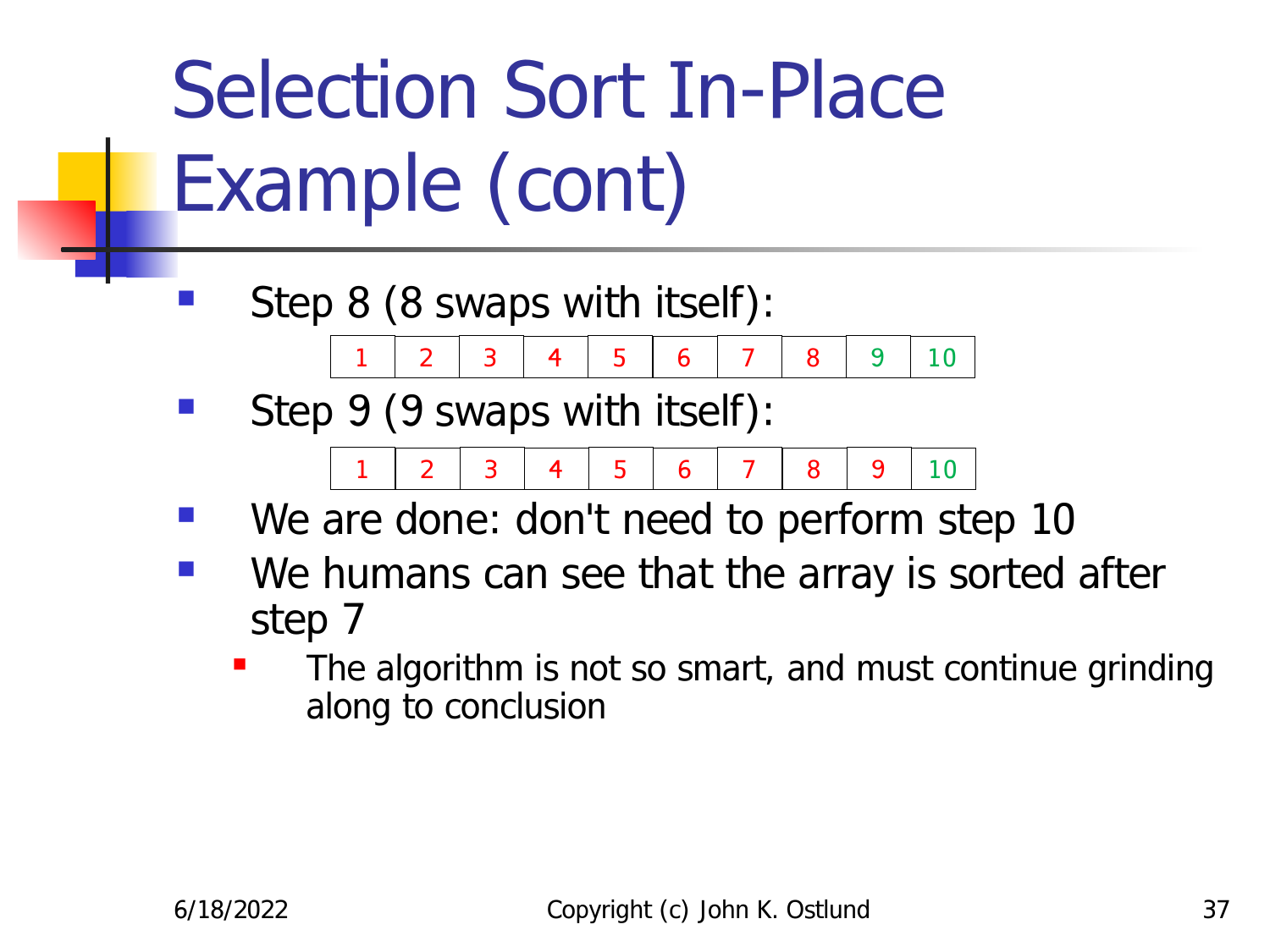

# Selection Sort In-Place Example (cont)
Step 8 (8 swaps with itself):

Step 9 (9 swaps with itself):

We are done: don't need to perform step 10
We humans can see that the array is sorted after step 7
The algorithm is not so smart, and must continue grinding along to conclusion
3
9
5
7
1
10
6
8
4
2
3
9
5
7
1
10
6
8
4
2
6/18/2022
Copyright (c) John K. Ostlund
37